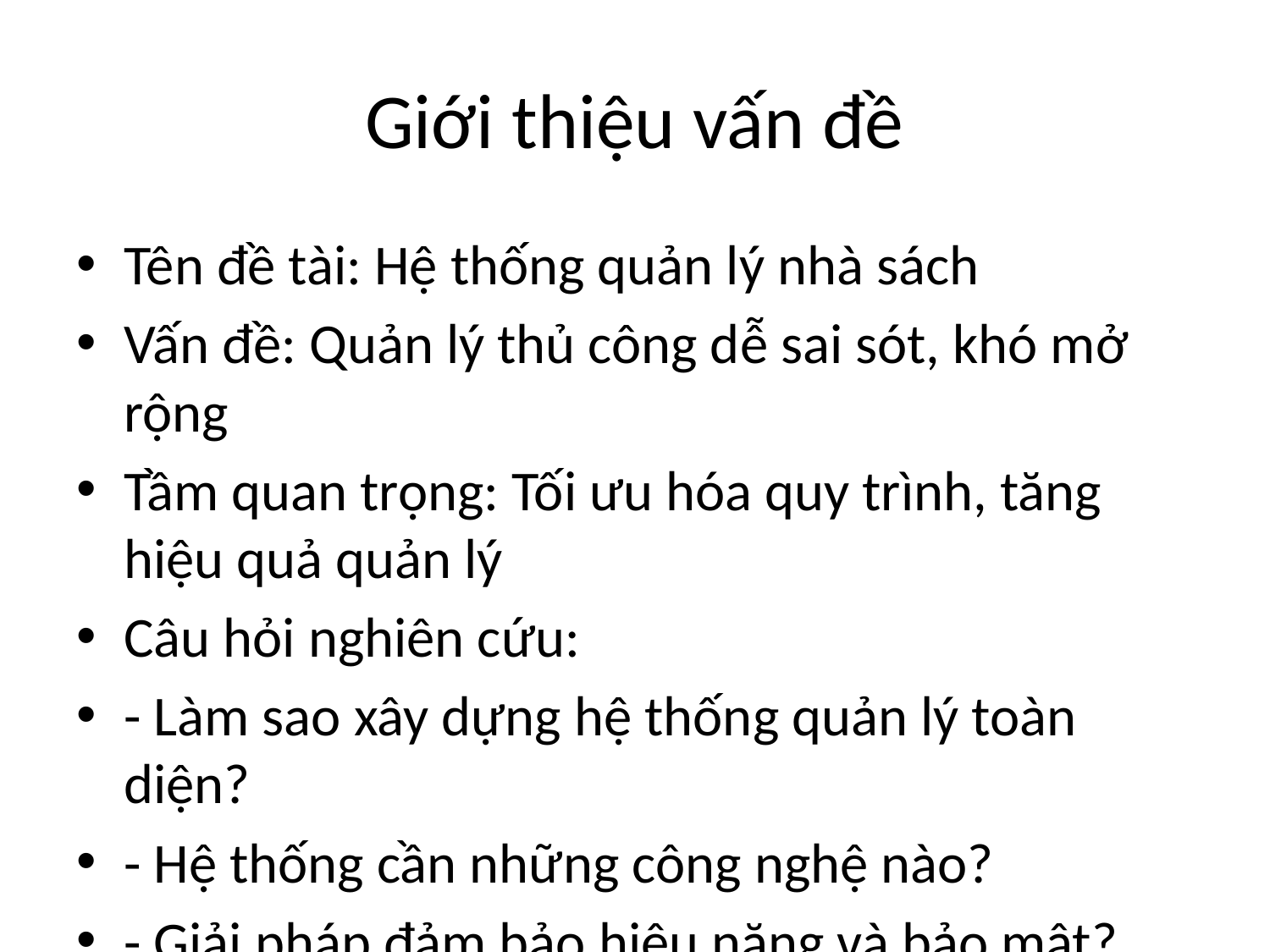

# Giới thiệu vấn đề
Tên đề tài: Hệ thống quản lý nhà sách
Vấn đề: Quản lý thủ công dễ sai sót, khó mở rộng
Tầm quan trọng: Tối ưu hóa quy trình, tăng hiệu quả quản lý
Câu hỏi nghiên cứu:
- Làm sao xây dựng hệ thống quản lý toàn diện?
- Hệ thống cần những công nghệ nào?
- Giải pháp đảm bảo hiệu năng và bảo mật?